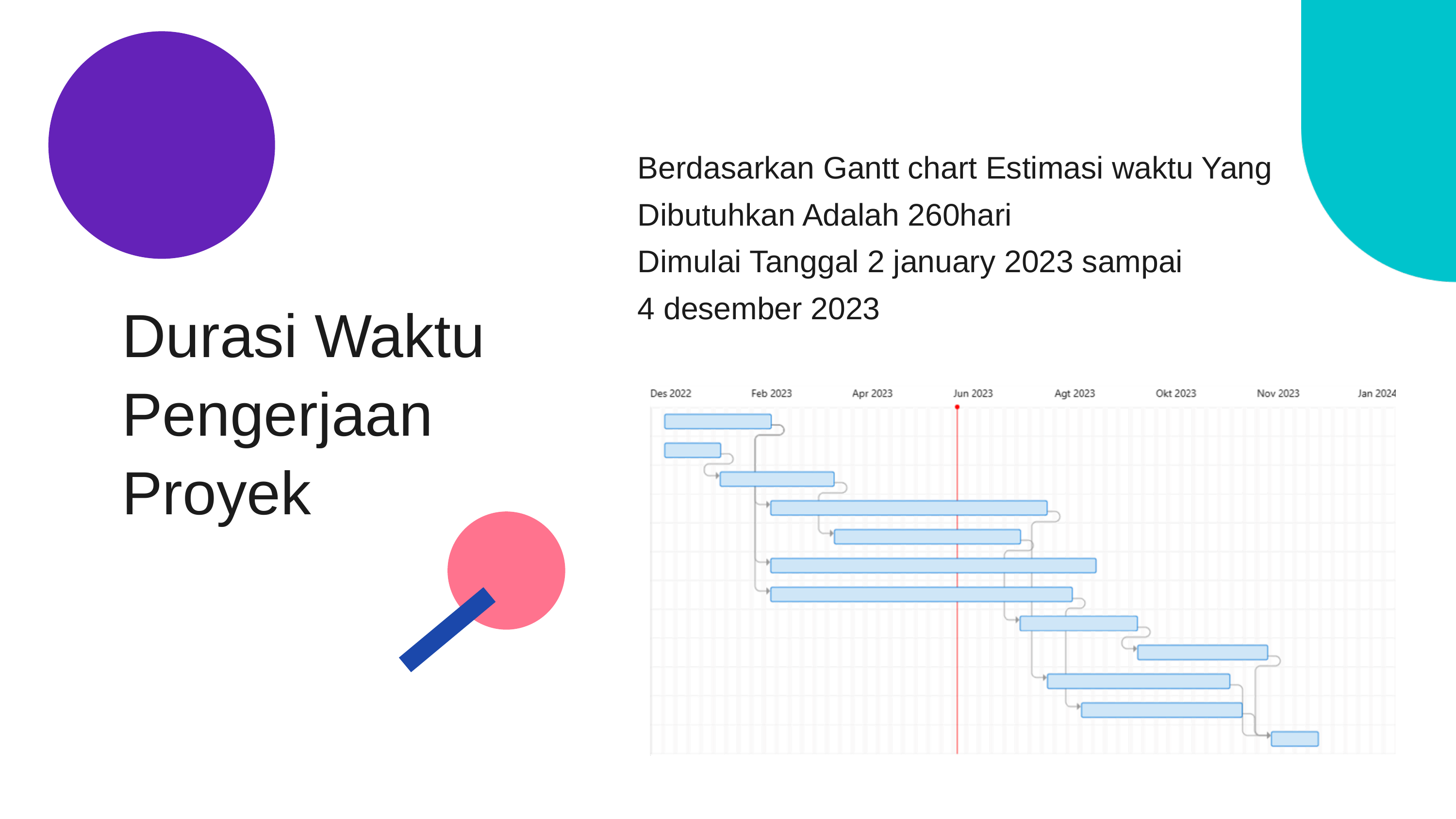

Berdasarkan Gantt chart Estimasi waktu Yang Dibutuhkan Adalah 260hari
Dimulai Tanggal 2 january 2023 sampai
4 desember 2023
Durasi Waktu Pengerjaan Proyek